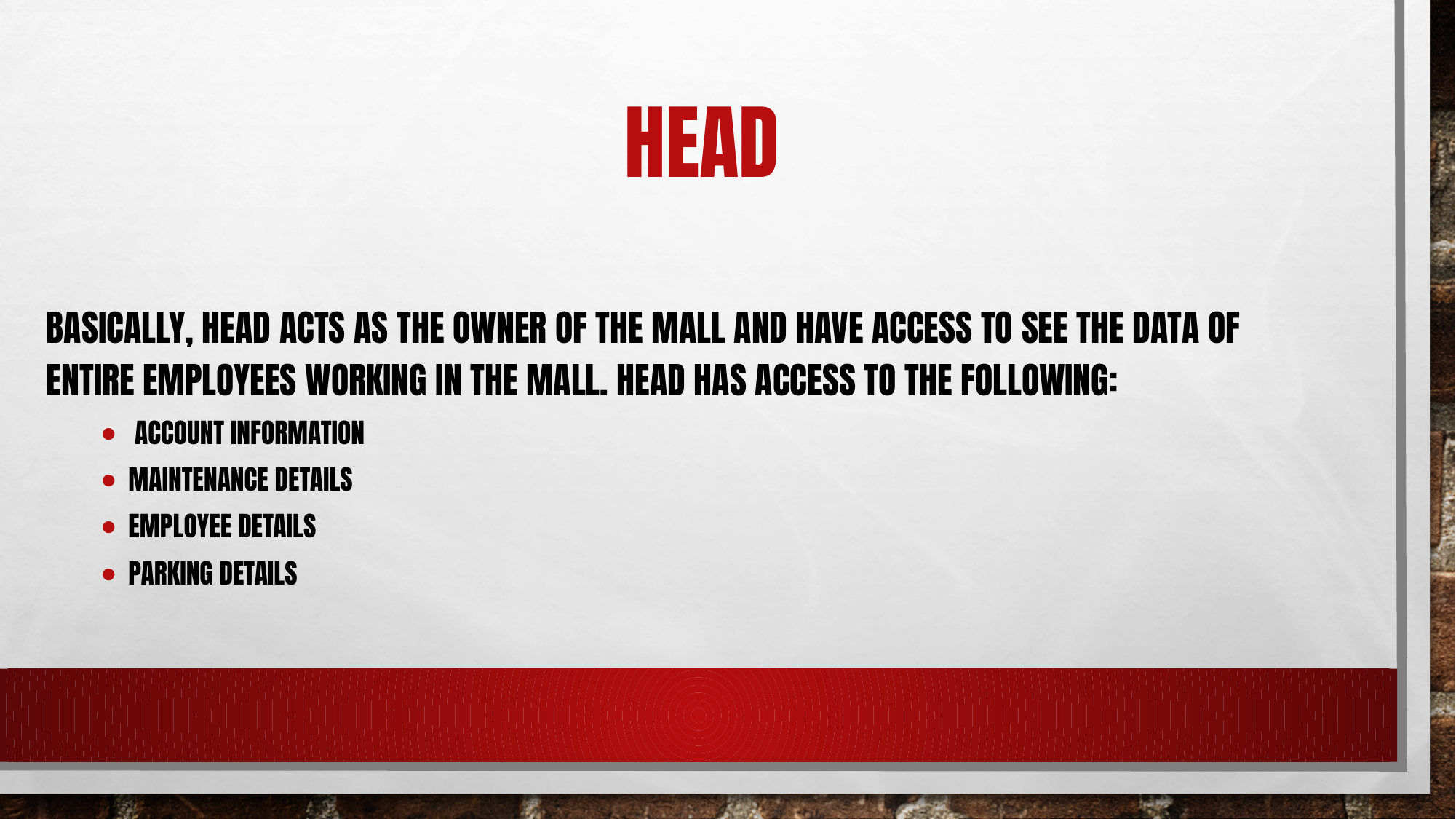

# head
Basically, head acts as the owner of the mall and have access to see the data of entire employees working in the mall. Head has access to the following:
 Account information
Maintenance details
Employee details
Parking details